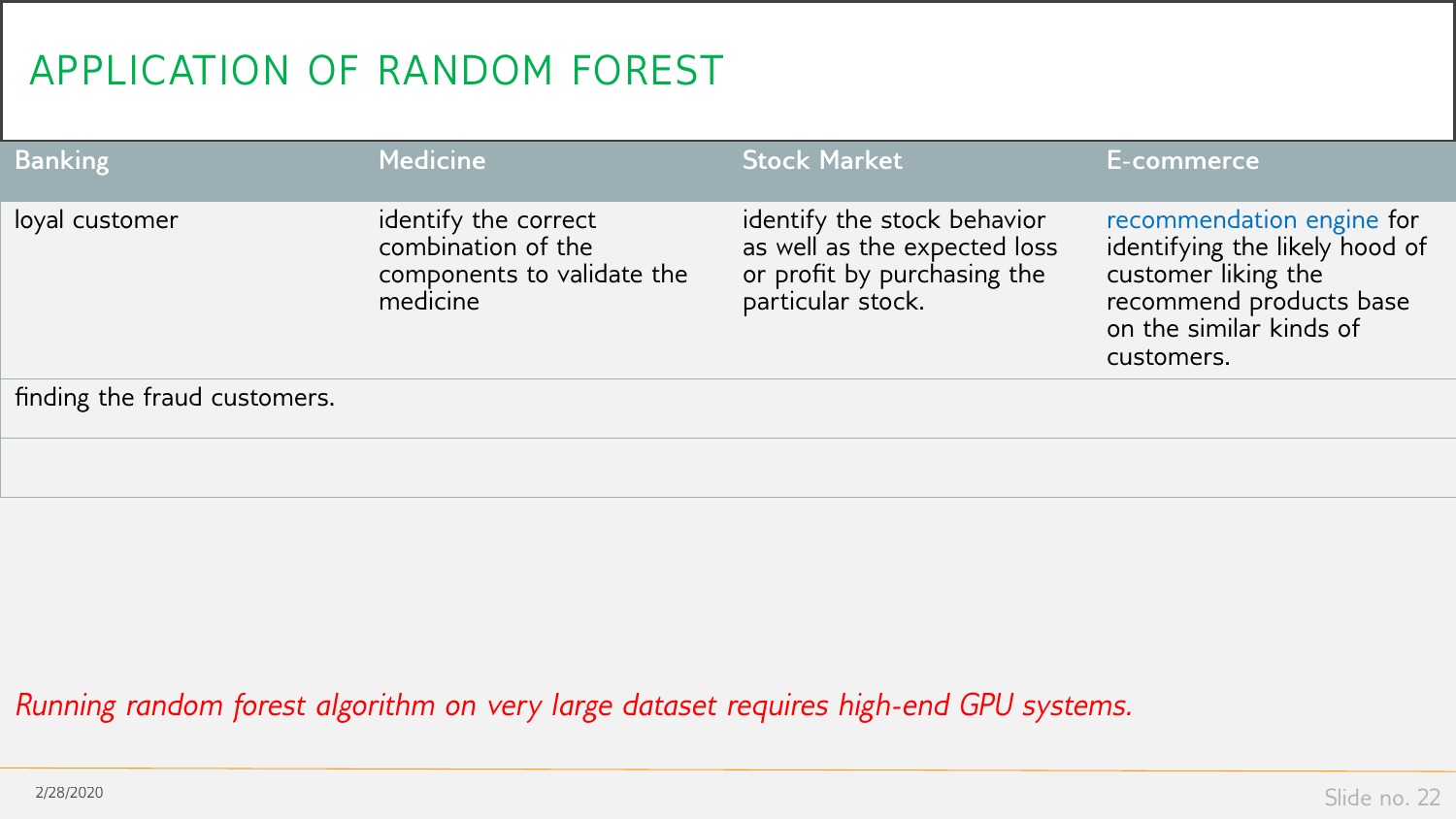

# Application of random forest
| Banking | Medicine | Stock Market | E-commerce |
| --- | --- | --- | --- |
| loyal customer | identify the correct combination of the components to validate the medicine | identify the stock behavior as well as the expected loss or profit by purchasing the particular stock. | recommendation engine for identifying the likely hood of customer liking the recommend products base on the similar kinds of customers. |
| finding the fraud customers. |  |  |  |
|  |  |  |  |
Running random forest algorithm on very large dataset requires high-end GPU systems.
2/28/2020
Slide no. 22